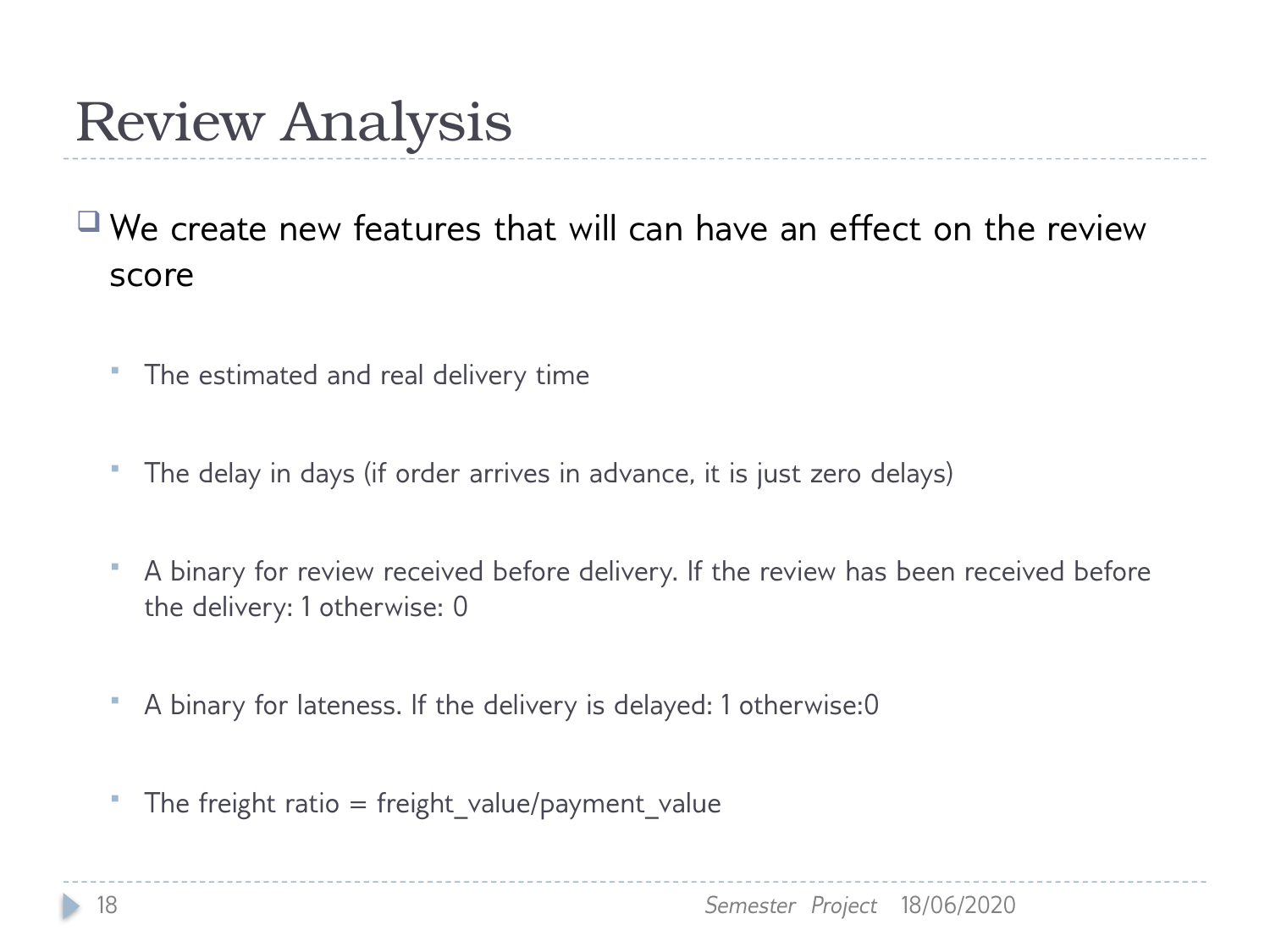

# Review Analysis
We create new features that will can have an effect on the review score

The estimated and real delivery time

The delay in days (if order arrives in advance, it is just zero delays)

A binary for review received before delivery. If the review has been received before the delivery: 1 otherwise: 0

A binary for lateness. If the delivery is delayed: 1 otherwise:0

The freight ratio = freight_value/payment_value

18
Semester  Project
18/06/2020